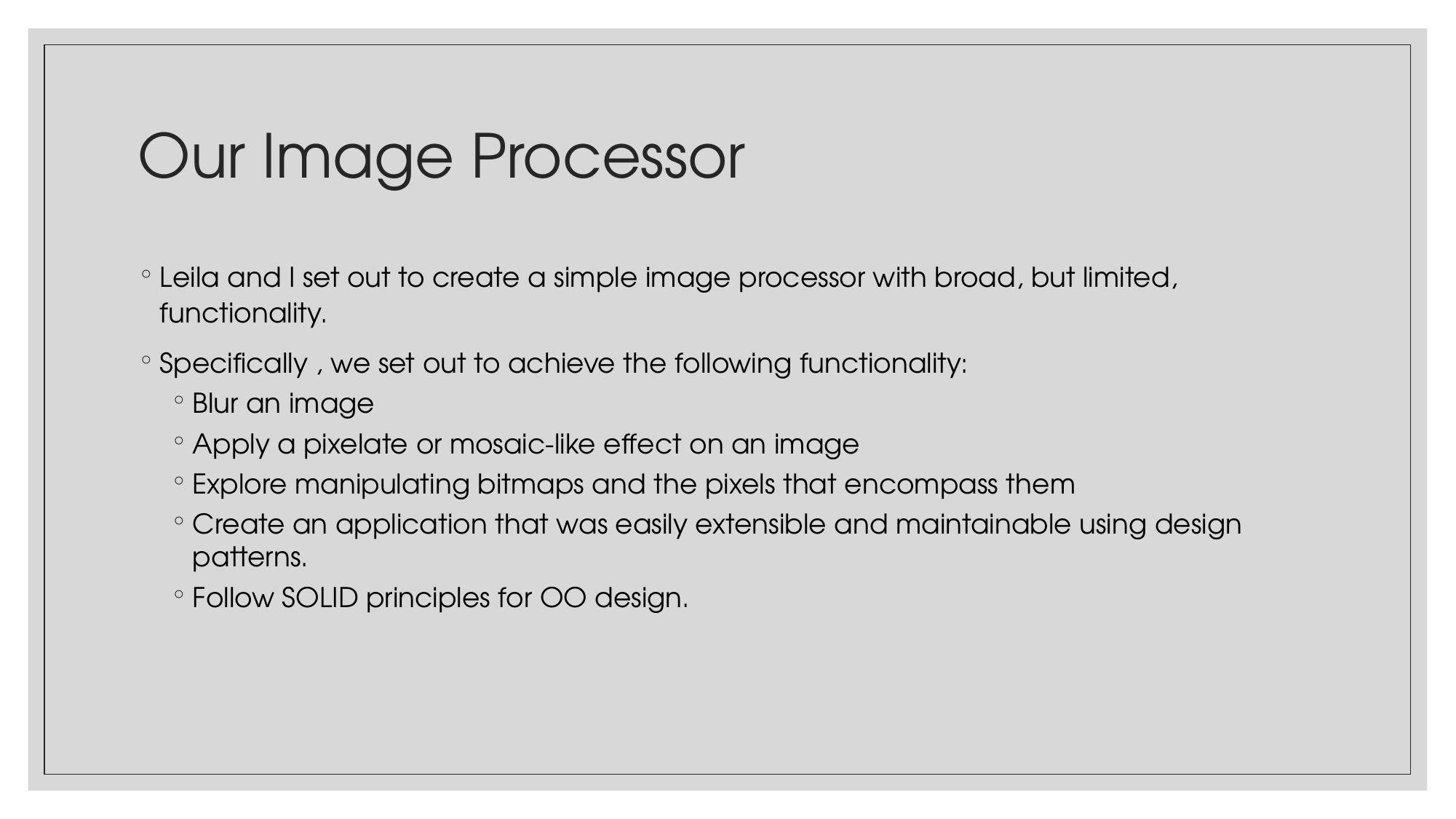

# Our Image Processor
Leila and I set out to create a simple image processor with broad, but limited, functionality.
Specifically , we set out to achieve the following functionality:
Blur an image
Apply a pixelate or mosaic-like effect on an image
Explore manipulating bitmaps and the pixels that encompass them
Create an application that was easily extensible and maintainable using design patterns.
Follow SOLID principles for OO design.